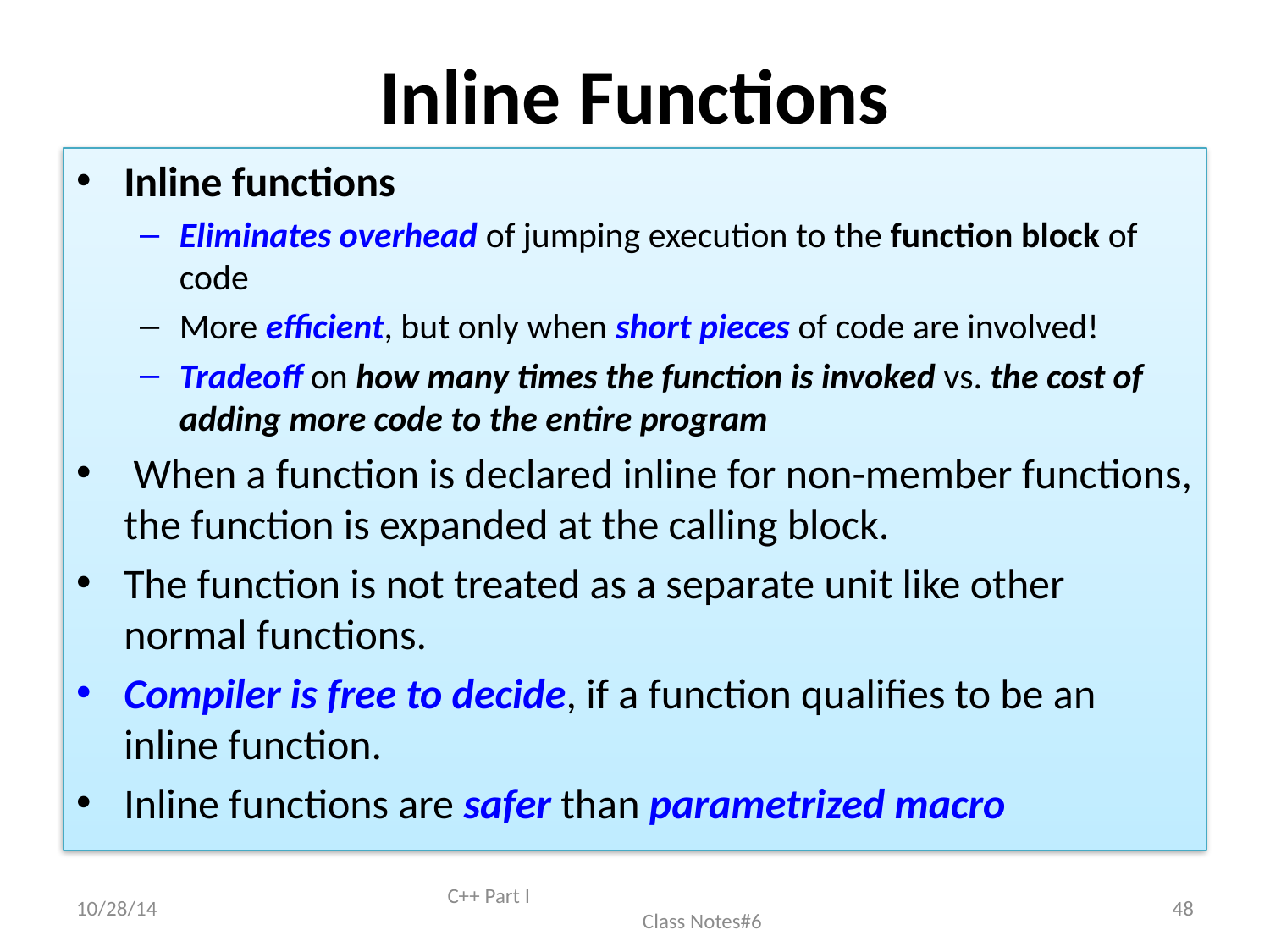

# Inline Functions
Inline functions
Eliminates overhead of jumping execution to the function block of code
More efficient, but only when short pieces of code are involved!
Tradeoff on how many times the function is invoked vs. the cost of adding more code to the entire program
 When a function is declared inline for non-member functions, the function is expanded at the calling block.
The function is not treated as a separate unit like other normal functions.
Compiler is free to decide, if a function qualifies to be an inline function.
Inline functions are safer than parametrized macro

10/28/14
C++ Part I                                                                                         Class Notes#6
48